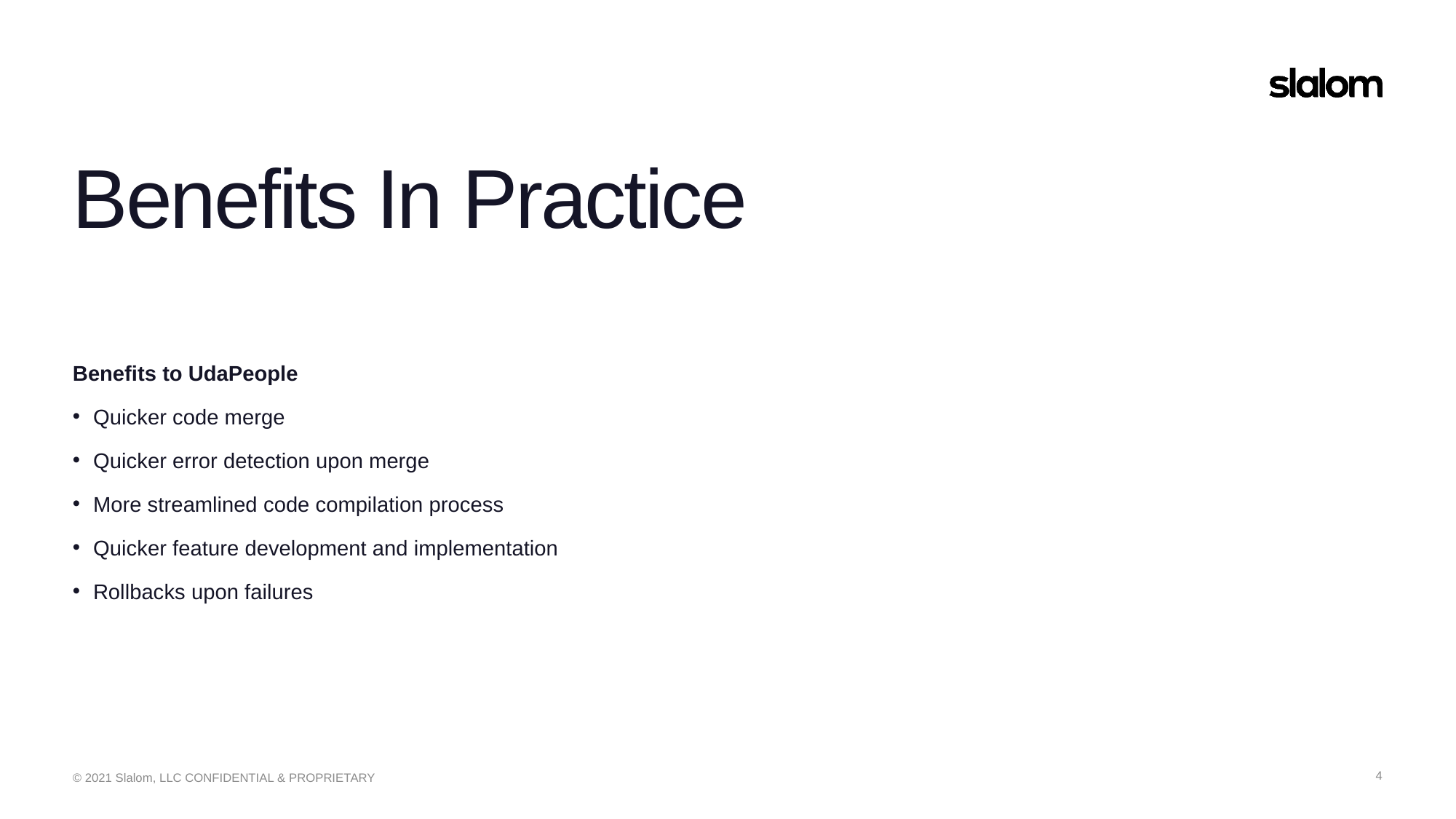

Benefits In Practice
Benefits to UdaPeople
Quicker code merge
Quicker error detection upon merge
More streamlined code compilation process
Quicker feature development and implementation
Rollbacks upon failures
4
© 2021 Slalom, LLC CONFIDENTIAL & PROPRIETARY